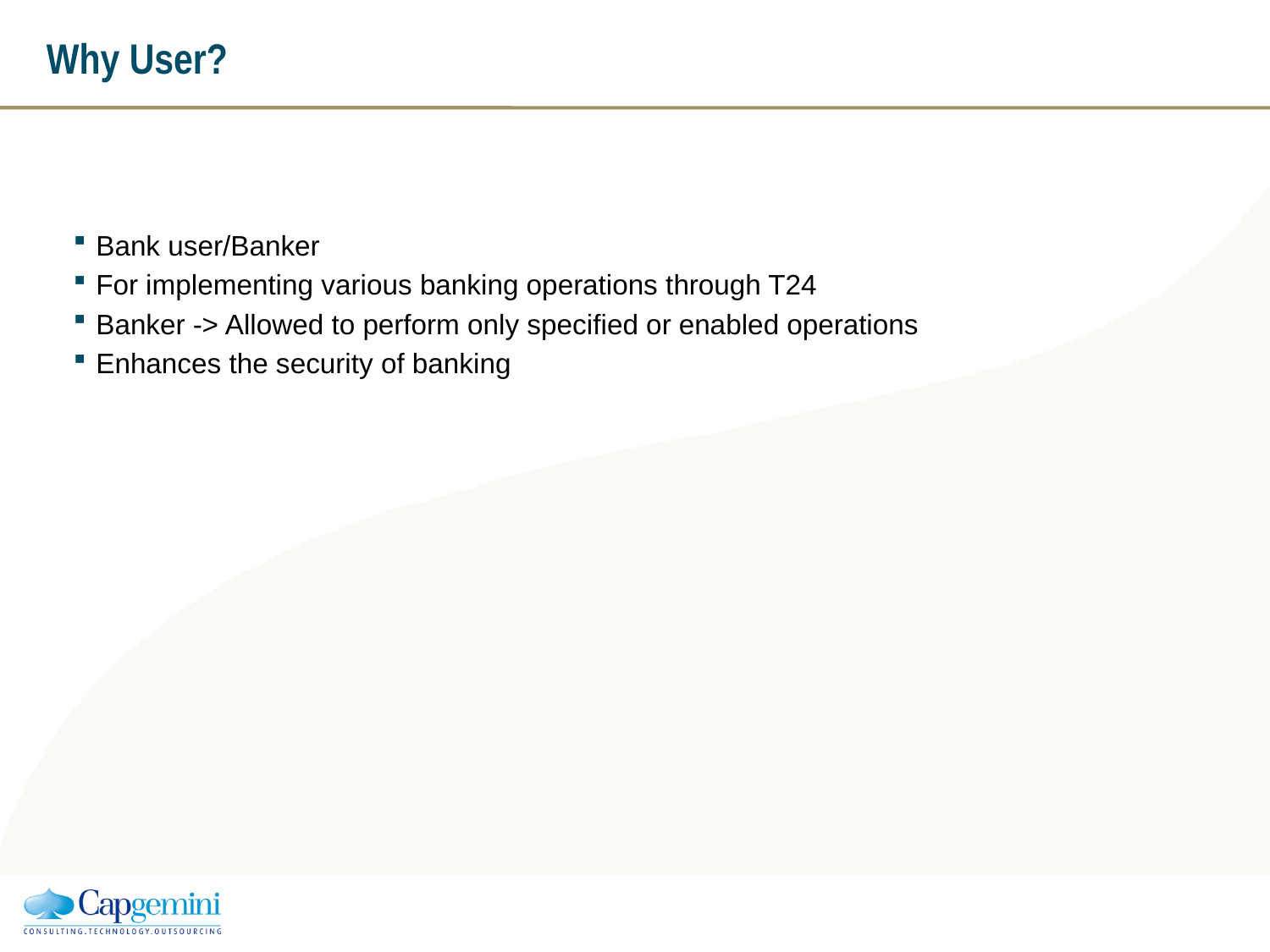

# Why User?
Bank user/Banker
For implementing various banking operations through T24
Banker -> Allowed to perform only specified or enabled operations
Enhances the security of banking